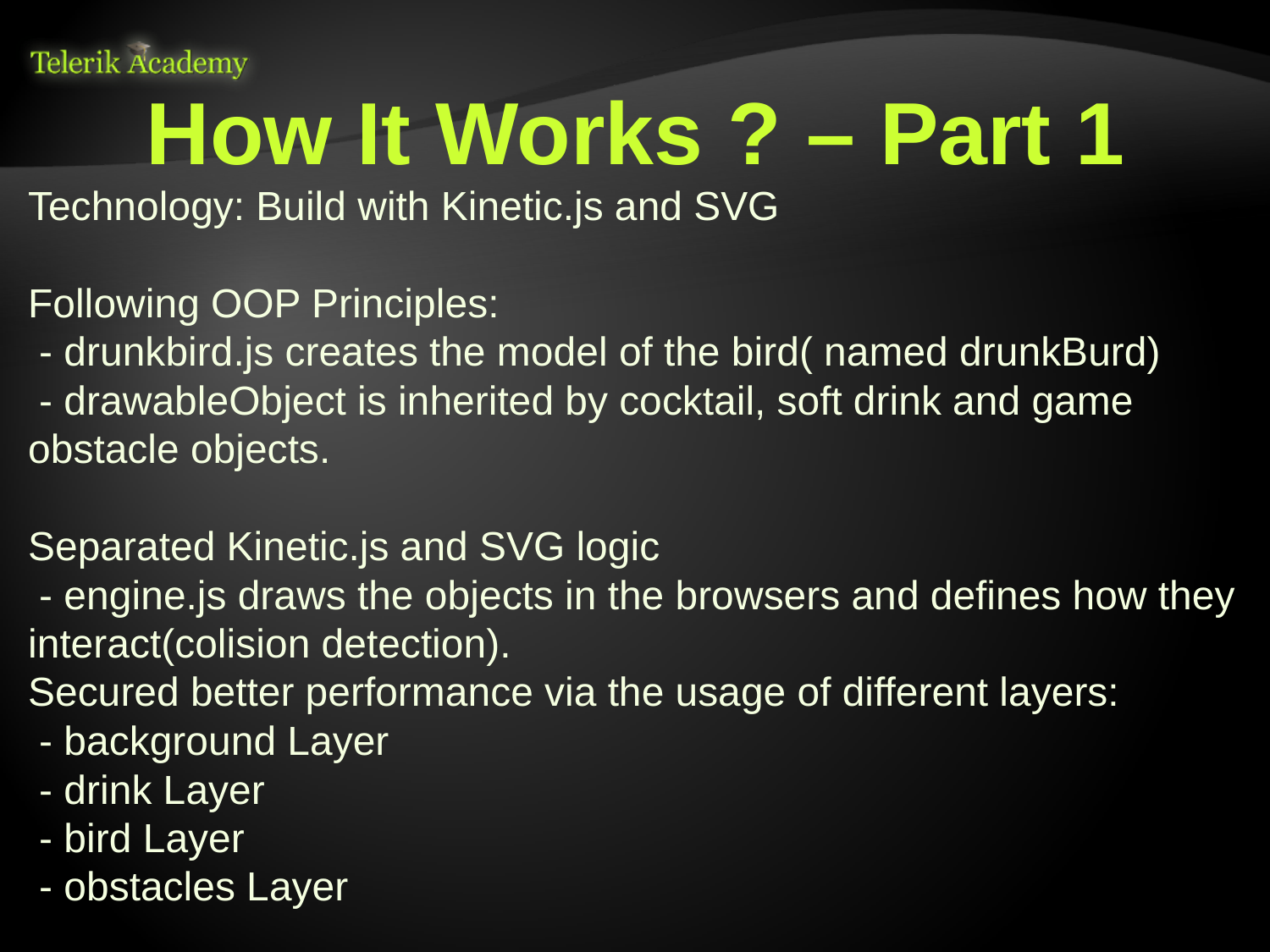

# How It Works ? – Part 1
Technology: Build with Kinetic.js and SVG

Following OOP Principles:
 - drunkbird.js creates the model of the bird( named drunkBurd)
 - drawableObject is inherited by cocktail, soft drink and game obstacle objects.

Separated Kinetic.js and SVG logic
 - engine.js draws the objects in the browsers and defines how they interact(colision detection).
Secured better performance via the usage of different layers:
 - background Layer
 - drink Layer
 - bird Layer
 - obstacles Layer